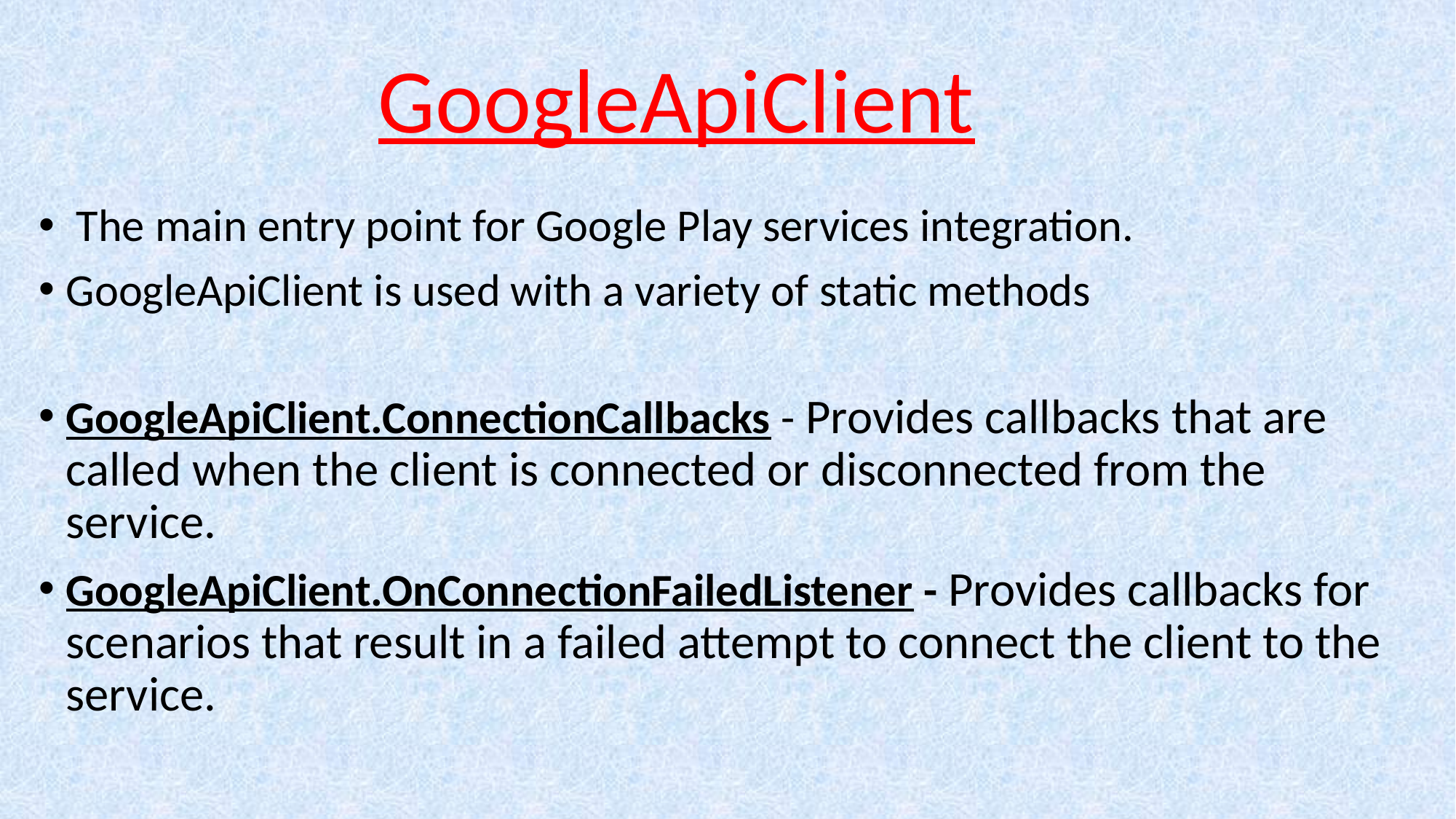

# GoogleApiClient
 The main entry point for Google Play services integration.
GoogleApiClient is used with a variety of static methods

GoogleApiClient.ConnectionCallbacks - Provides callbacks that are called when the client is connected or disconnected from the service.
GoogleApiClient.OnConnectionFailedListener - Provides callbacks for scenarios that result in a failed attempt to connect the client to the service.